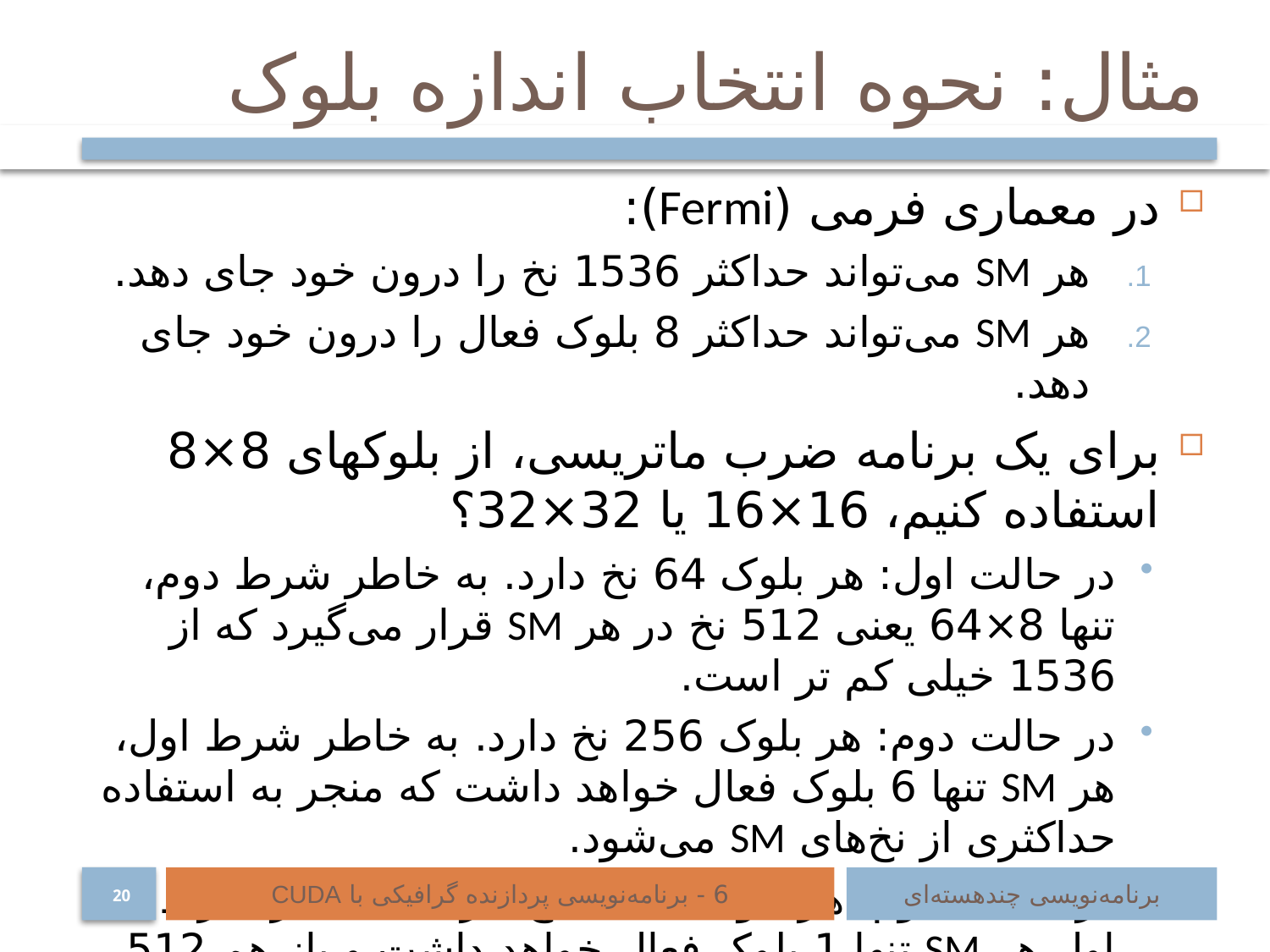

# مثال: نحوه انتخاب اندازه بلوک
در معماری فرمی (Fermi):
هر SM می‌تواند حداکثر 1536 نخ را درون خود جای دهد.
هر SM می‌تواند حداکثر 8 بلوک فعال را درون خود جای دهد.
برای یک برنامه ضرب ماتریسی، از بلوکهای 8×8 استفاده کنیم، 16×16 یا 32×32؟
در حالت اول: هر بلوک 64 نخ دارد. به خاطر شرط دوم، تنها 8×64 یعنی 512 نخ در هر SM قرار می‌گیرد که از 1536 خیلی کم تر است.
در حالت دوم: هر بلوک 256 نخ دارد. به خاطر شرط اول، هر SM تنها 6 بلوک فعال خواهد داشت که منجر به استفاده حداکثری از نخ‌های SM می‌شود.
در حالت سوم: هر بلوک 1024 نخ دارد. به خاطر شرط اول هر SM تنها 1 بلوک فعال خواهد داشت و باز هم 512 نخ آن SM استفاده نمی‌شود.
6 - برنامه‌نویسی پردازنده گرافیکی با CUDA
برنامه‌نویسی چند‌هسته‌ای
20